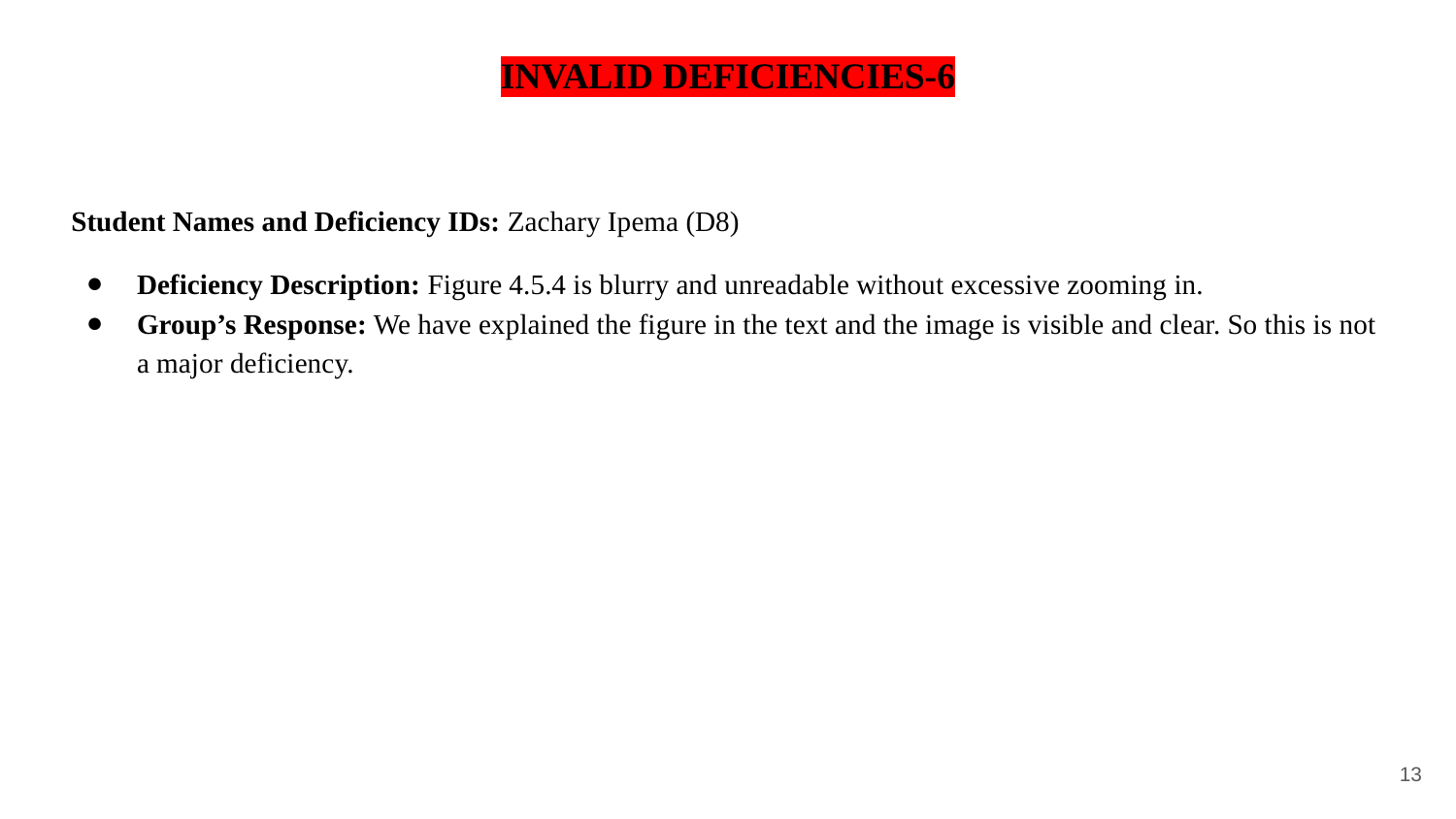

# INVALID DEFICIENCIES-6
 Student Names and Deficiency IDs: Zachary Ipema (D8)
Deficiency Description: Figure 4.5.4 is blurry and unreadable without excessive zooming in.
Group’s Response: We have explained the figure in the text and the image is visible and clear. So this is not a major deficiency.
13